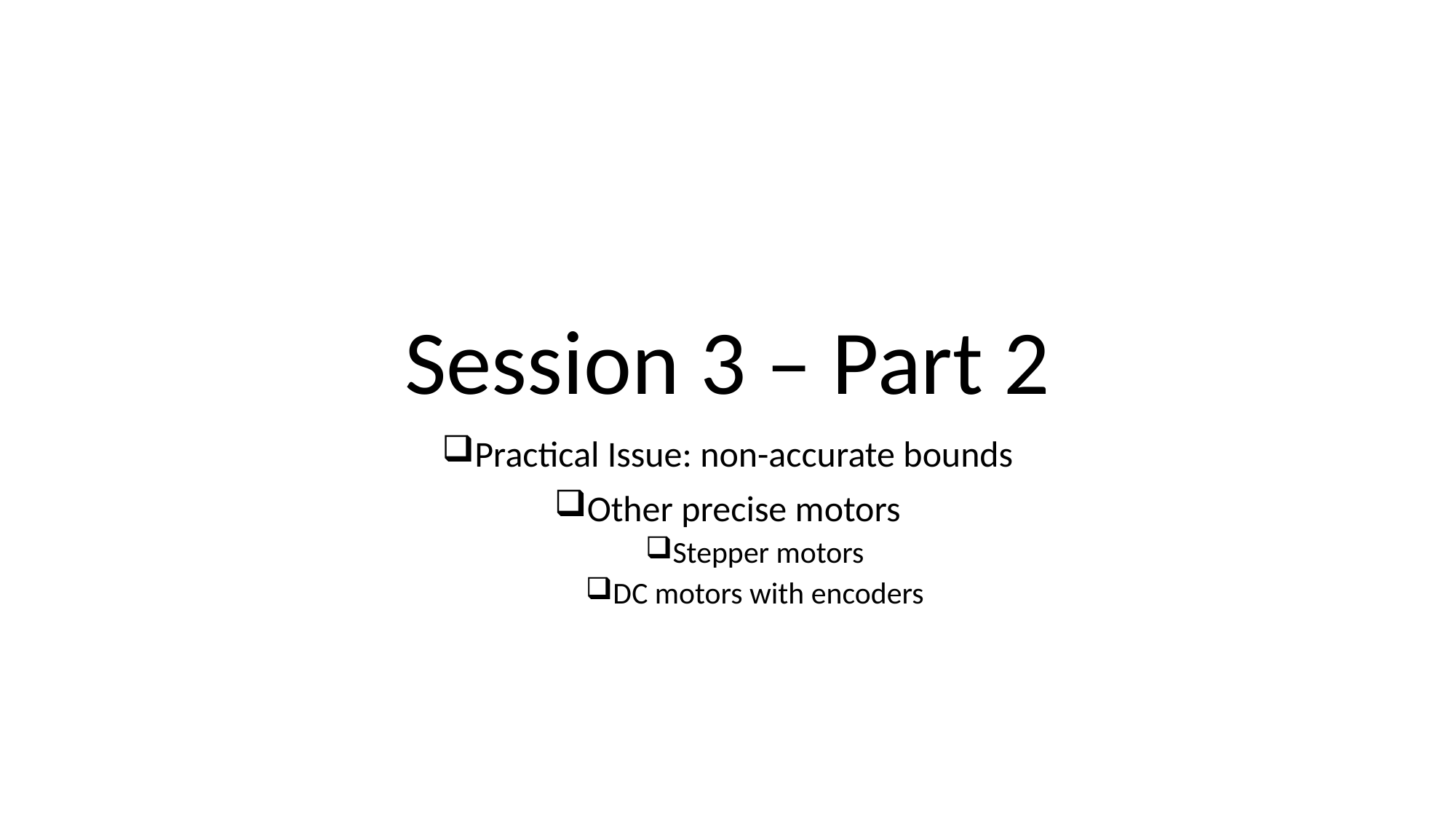

# Session 3 – Part 2
Practical Issue: non-accurate bounds
Other precise motors
Stepper motors
DC motors with encoders